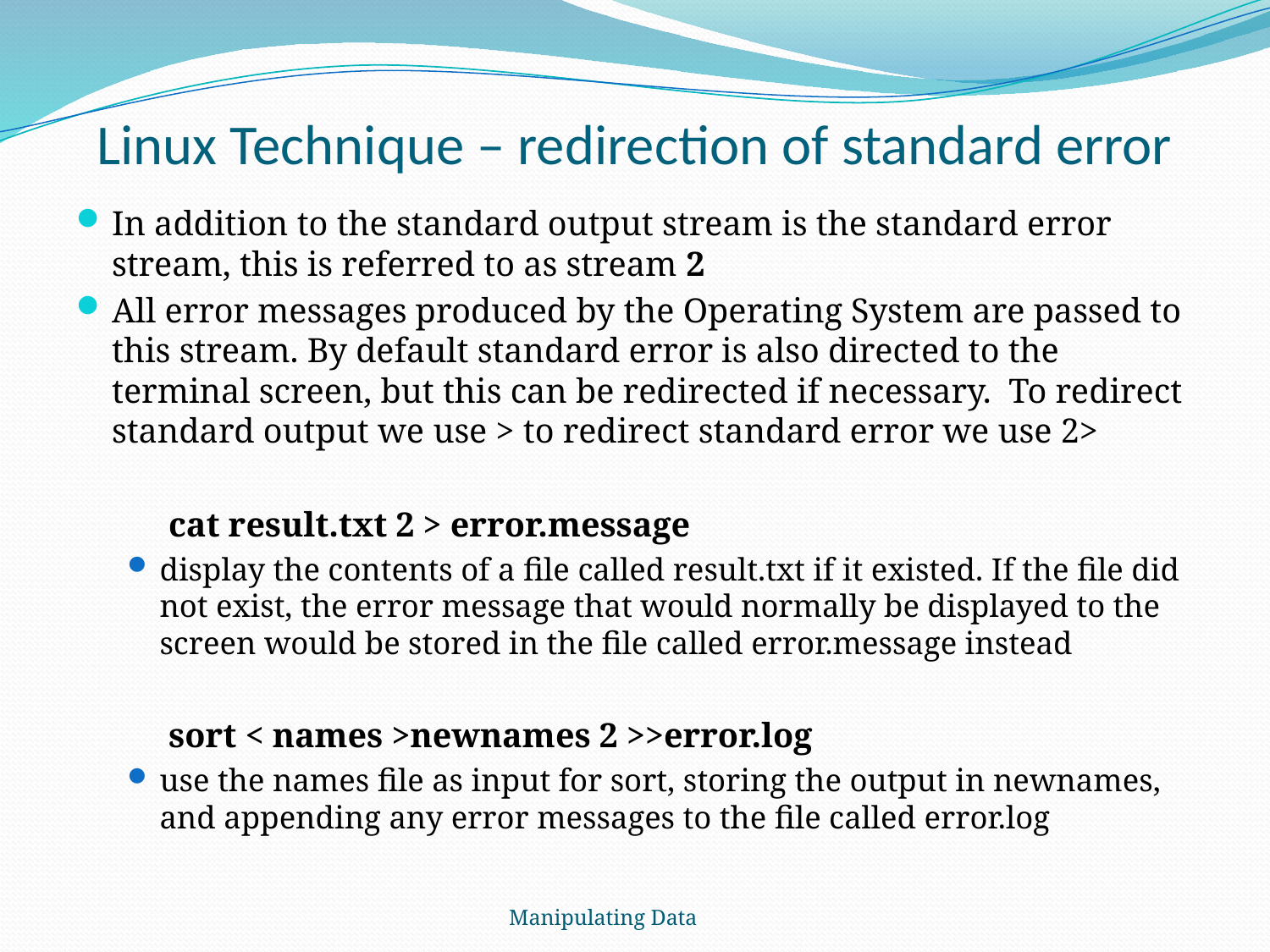

# Linux Technique – redirection of standard error
In addition to the standard output stream is the standard error stream, this is referred to as stream 2
All error messages produced by the Operating System are passed to this stream. By default standard error is also directed to the terminal screen, but this can be redirected if necessary.  To redirect standard output we use > to redirect standard error we use 2>

	cat result.txt 2 > error.message
display the contents of a file called result.txt if it existed. If the file did not exist, the error message that would normally be displayed to the screen would be stored in the file called error.message instead

	sort < names >newnames 2 >>error.log
use the names file as input for sort, storing the output in newnames, and appending any error messages to the file called error.log
Manipulating Data